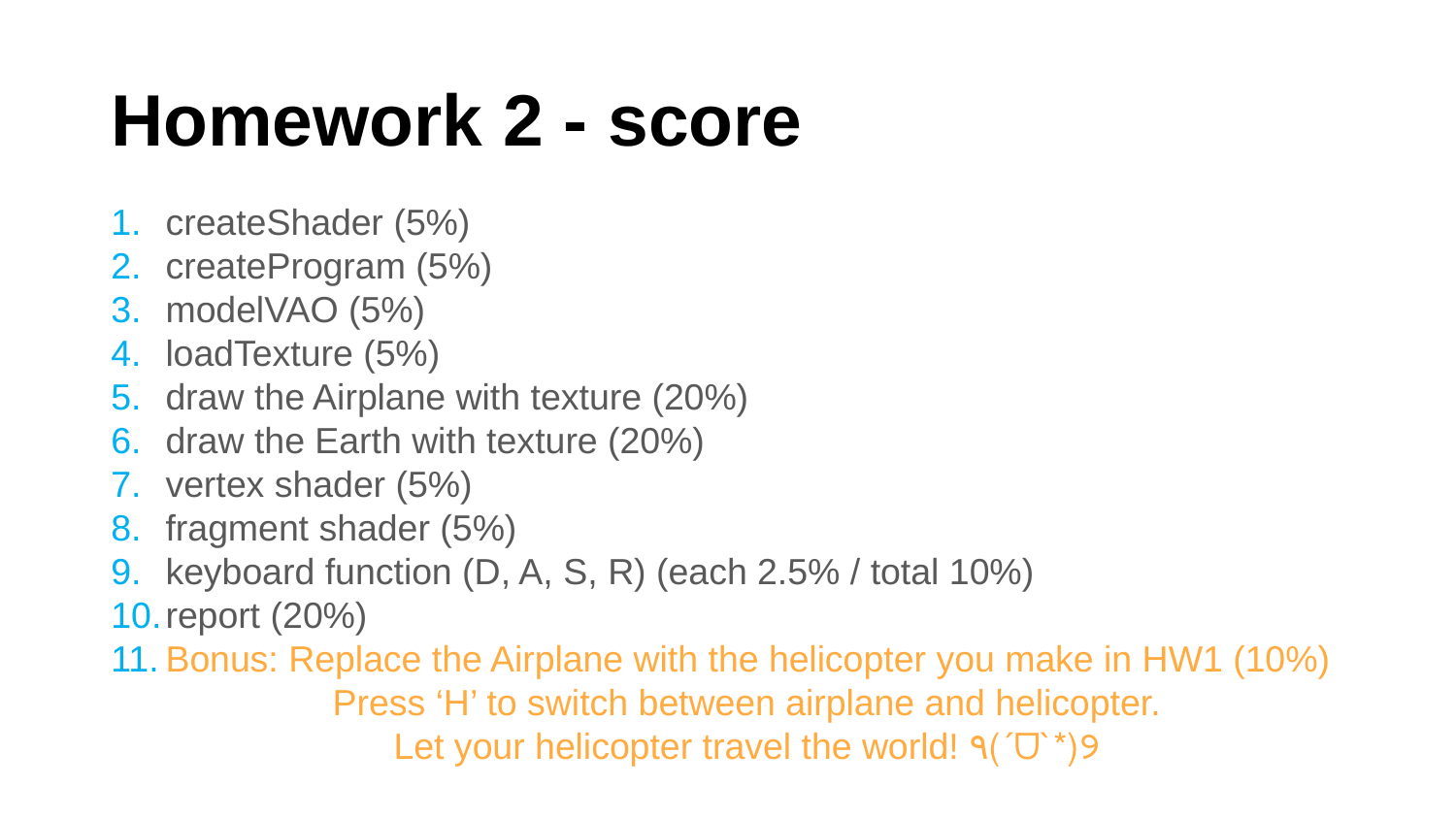

# Homework 2 - score
createShader (5%)
createProgram (5%)
modelVAO (5%)
loadTexture (5%)
draw the Airplane with texture (20%)
draw the Earth with texture (20%)
vertex shader (5%)
fragment shader (5%)
keyboard function (D, A, S, R) (each 2.5% / total 10%)
report (20%)
Bonus: Replace the Airplane with the helicopter you make in HW1 (10%)
Press ‘H’ to switch between airplane and helicopter.
Let your helicopter travel the world! ٩(´ᗜ`*)୨